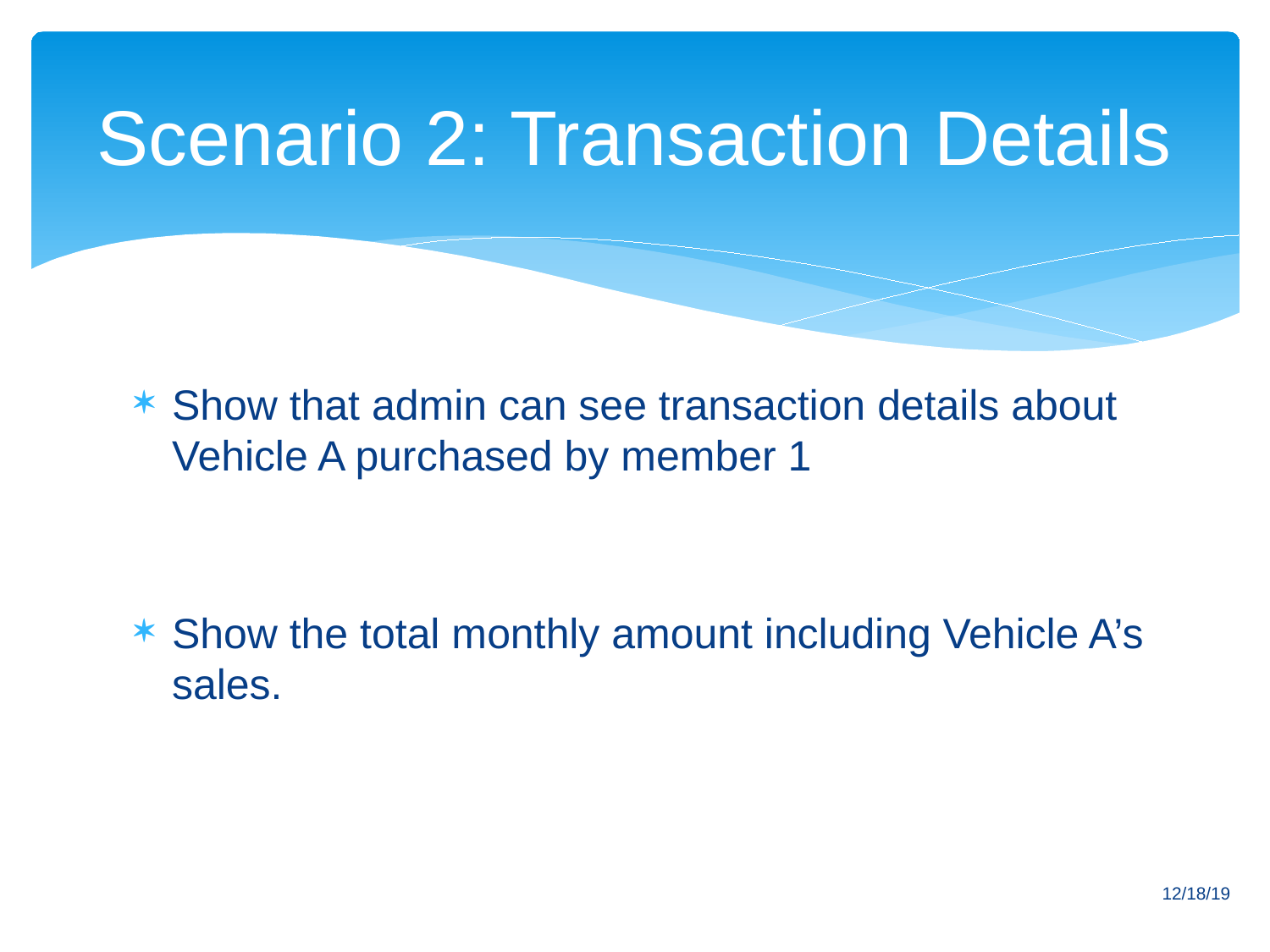

# Scenario 2: Transaction Details
Show that admin can see transaction details about Vehicle A purchased by member 1

Show the total monthly amount including Vehicle A’s sales.

12/18/19